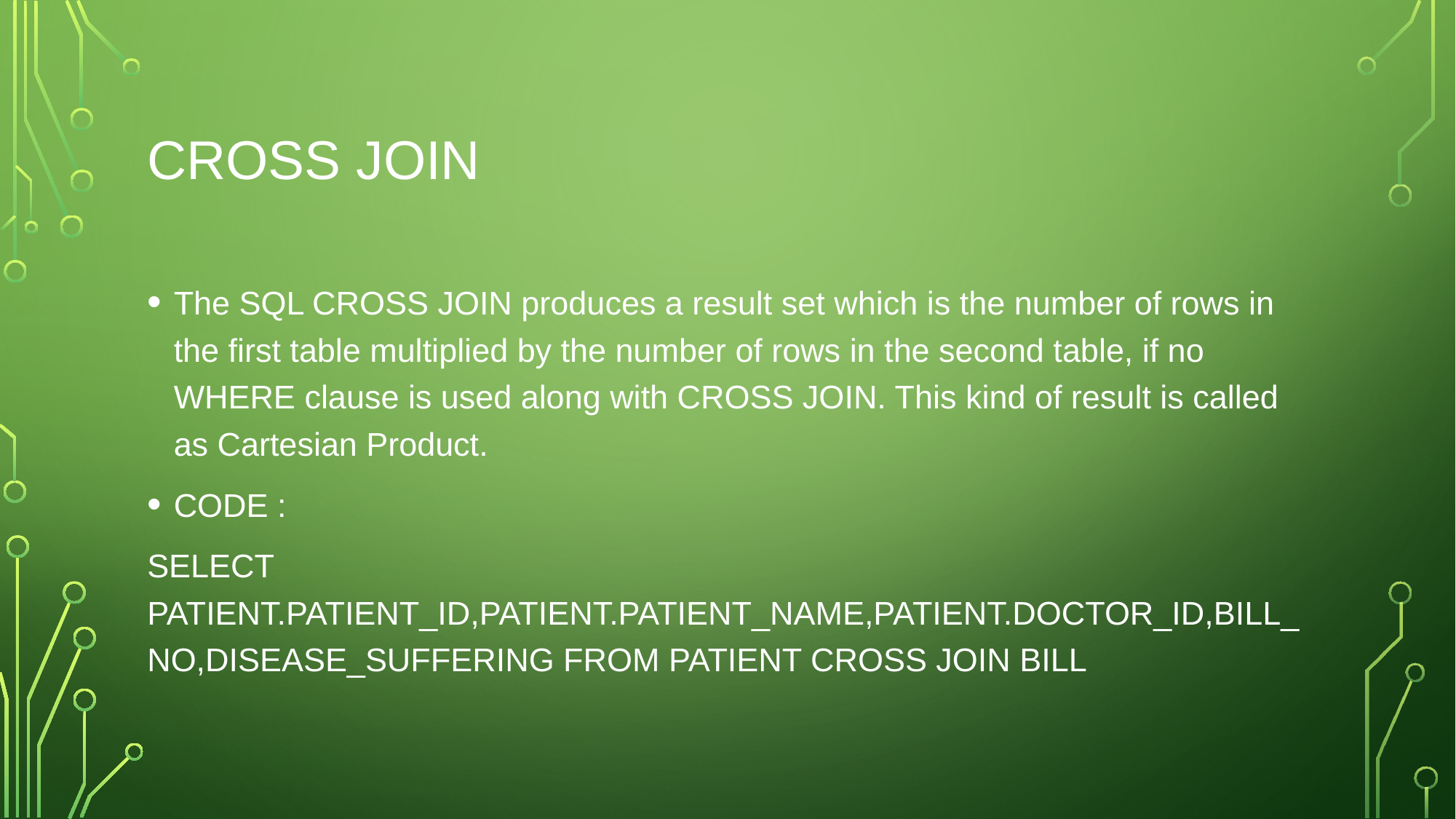

# CROSS JOIN
The SQL CROSS JOIN produces a result set which is the number of rows in the first table multiplied by the number of rows in the second table, if no WHERE clause is used along with CROSS JOIN. This kind of result is called as Cartesian Product.
CODE :
SELECT  PATIENT.PATIENT_ID,PATIENT.PATIENT_NAME,PATIENT.DOCTOR_ID,BILL_NO,DISEASE_SUFFERING FROM PATIENT CROSS JOIN BILL